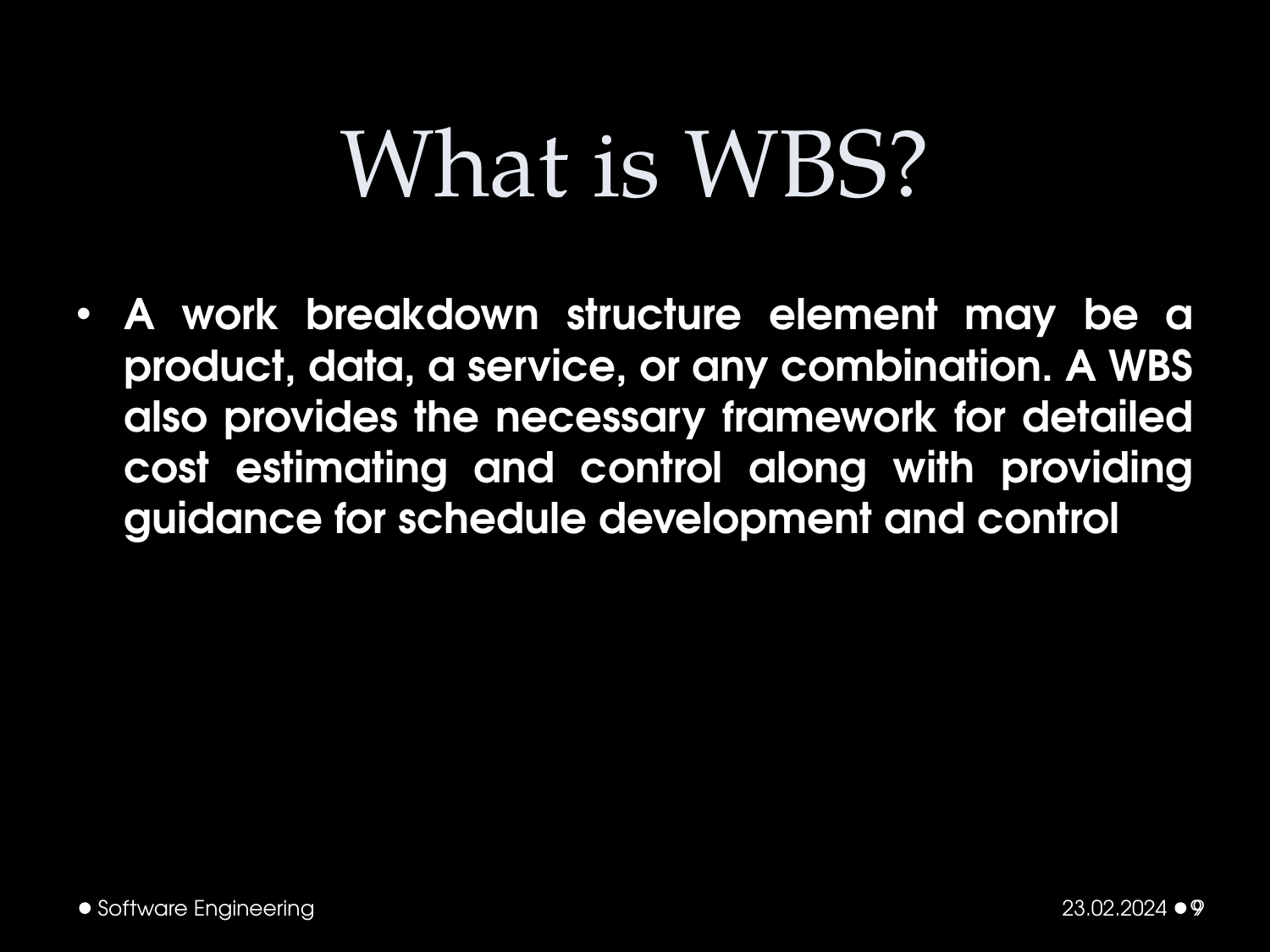

# What is WBS?

A work breakdown structure element may be a product, data, a service, or any combination. A WBS also provides the necessary framework for detailed cost estimating and control along with providing guidance for schedule development and control
Software Engineering
23.02.2024
9
9